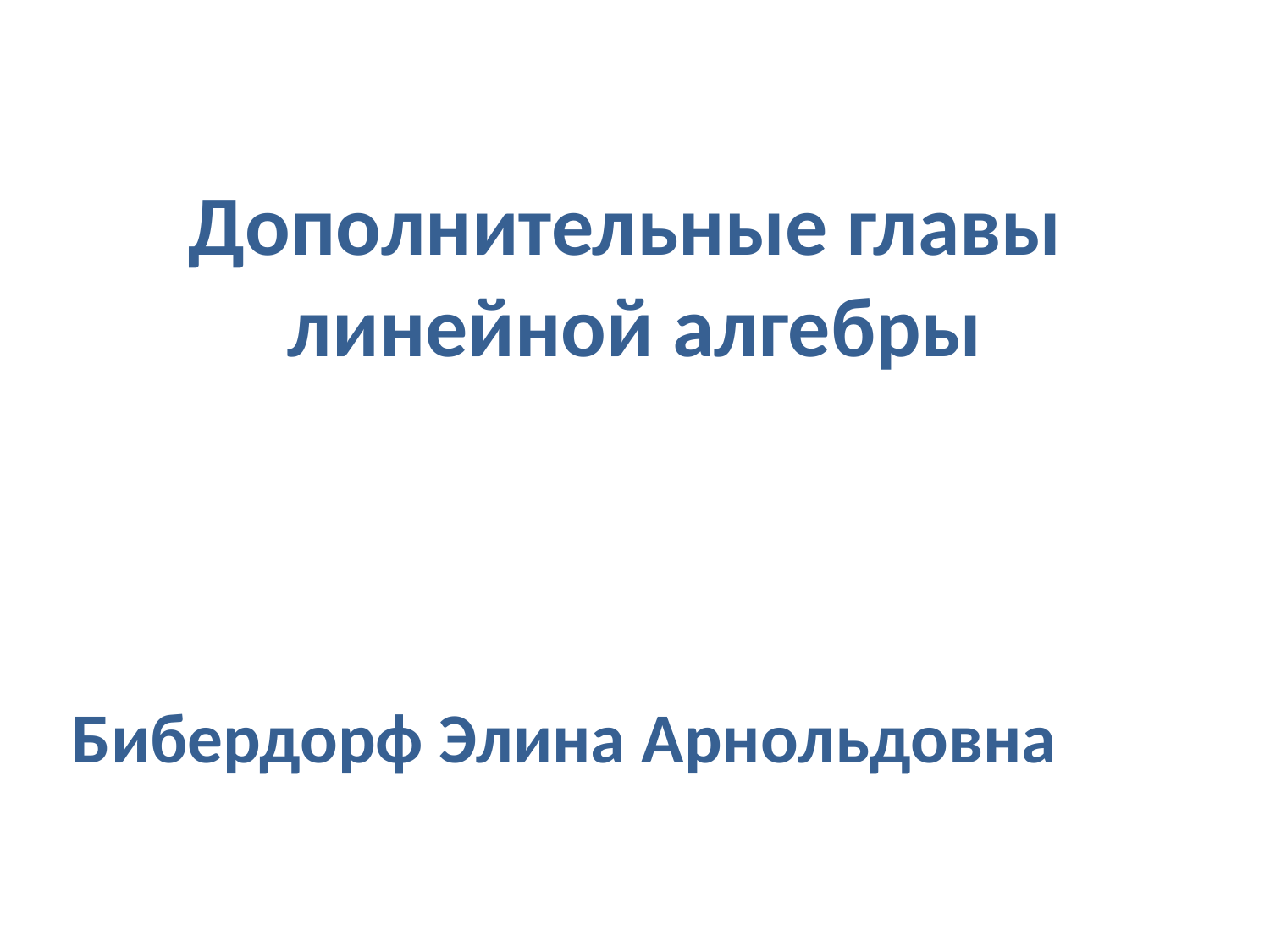

# Дополнительные главы линейной алгебры
Бибердорф Элина Арнольдовна